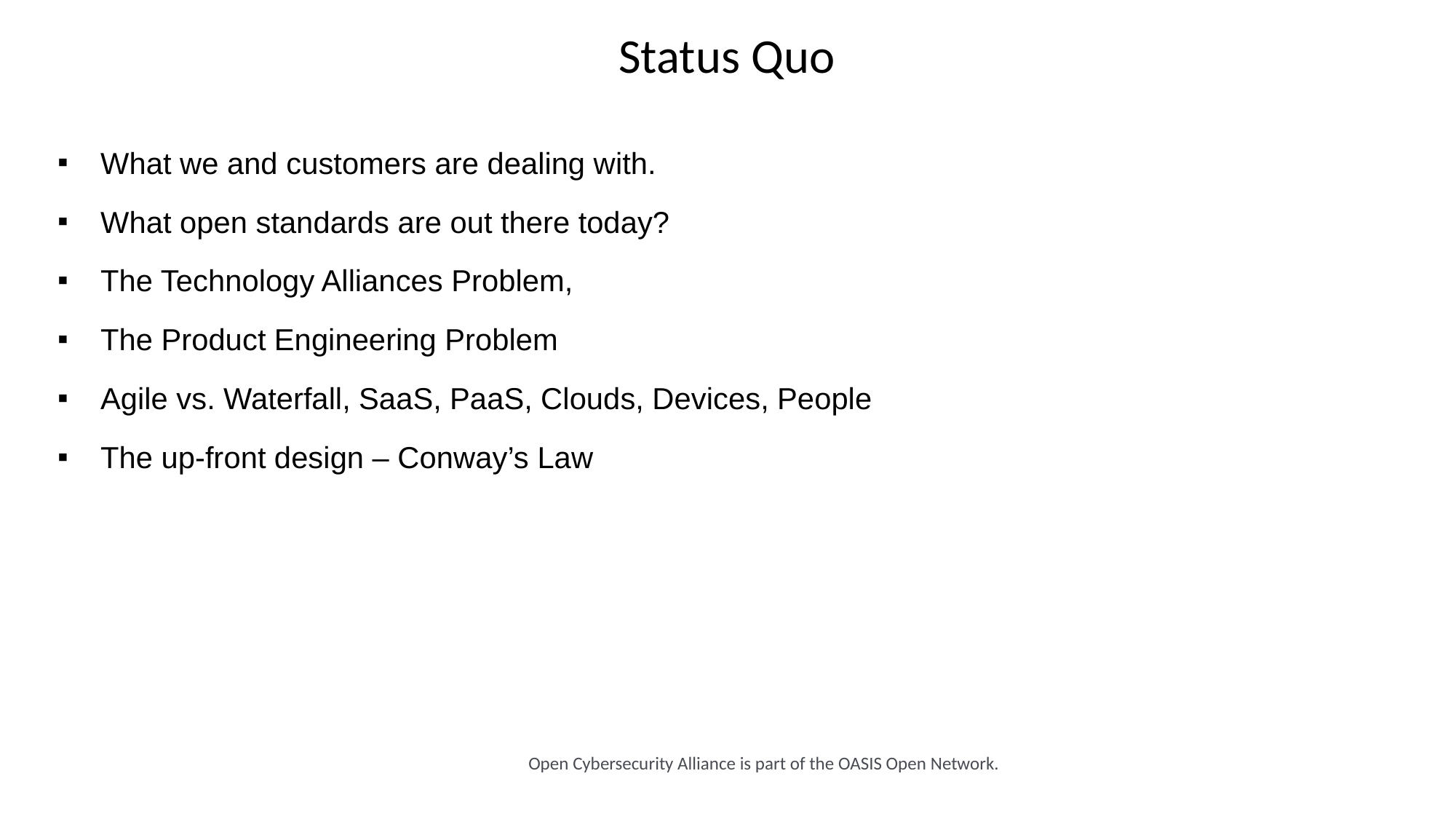

# Status Quo
What we and customers are dealing with.
What open standards are out there today?
The Technology Alliances Problem,
The Product Engineering Problem
Agile vs. Waterfall, SaaS, PaaS, Clouds, Devices, People
The up-front design – Conway’s Law

Open Cybersecurity Alliance is part of the OASIS Open Network.